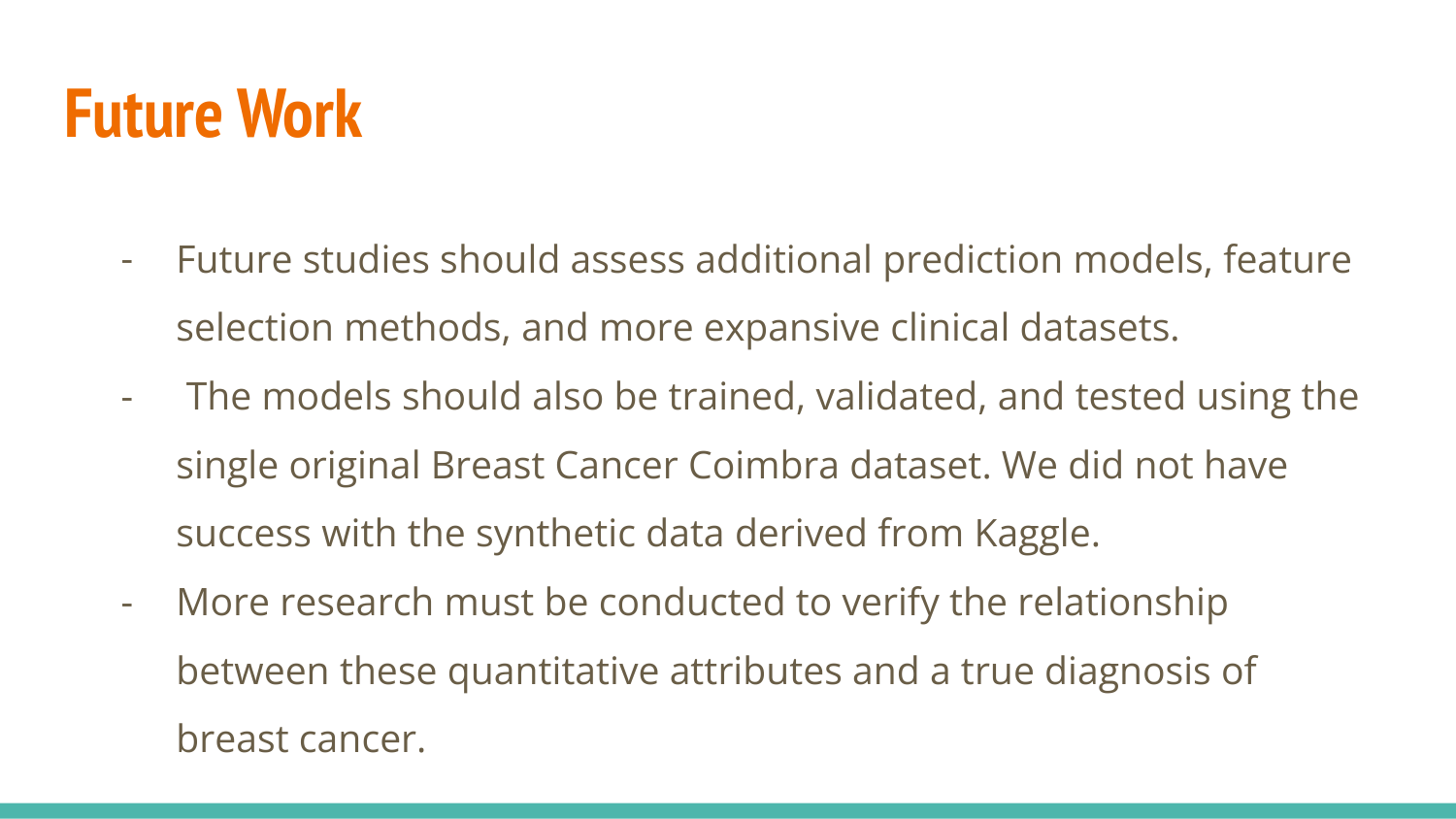

# Future Work

Future studies should assess additional prediction models, feature selection methods, and more expansive clinical datasets.
 The models should also be trained, validated, and tested using the single original Breast Cancer Coimbra dataset. We did not have success with the synthetic data derived from Kaggle.
More research must be conducted to verify the relationship between these quantitative attributes and a true diagnosis of breast cancer.